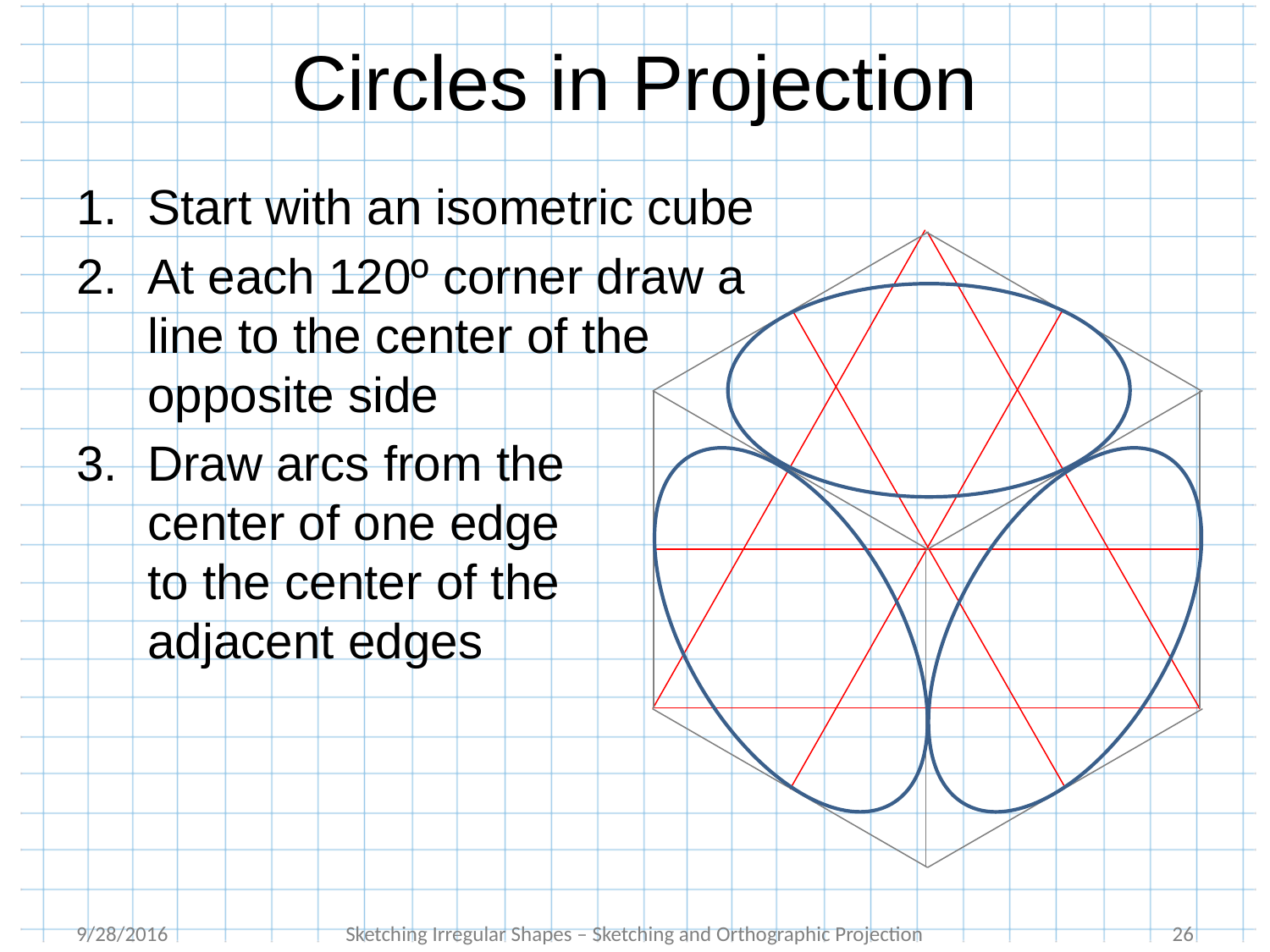

# Circles in Projection
Start with an isometric cube
At each 120º corner draw a line to the center of the opposite side
Draw arcs from the
center of one edge
to the center of the
adjacent edges

9/28/2016
Sketching Irregular Shapes – Sketching and Orthographic Projection
26